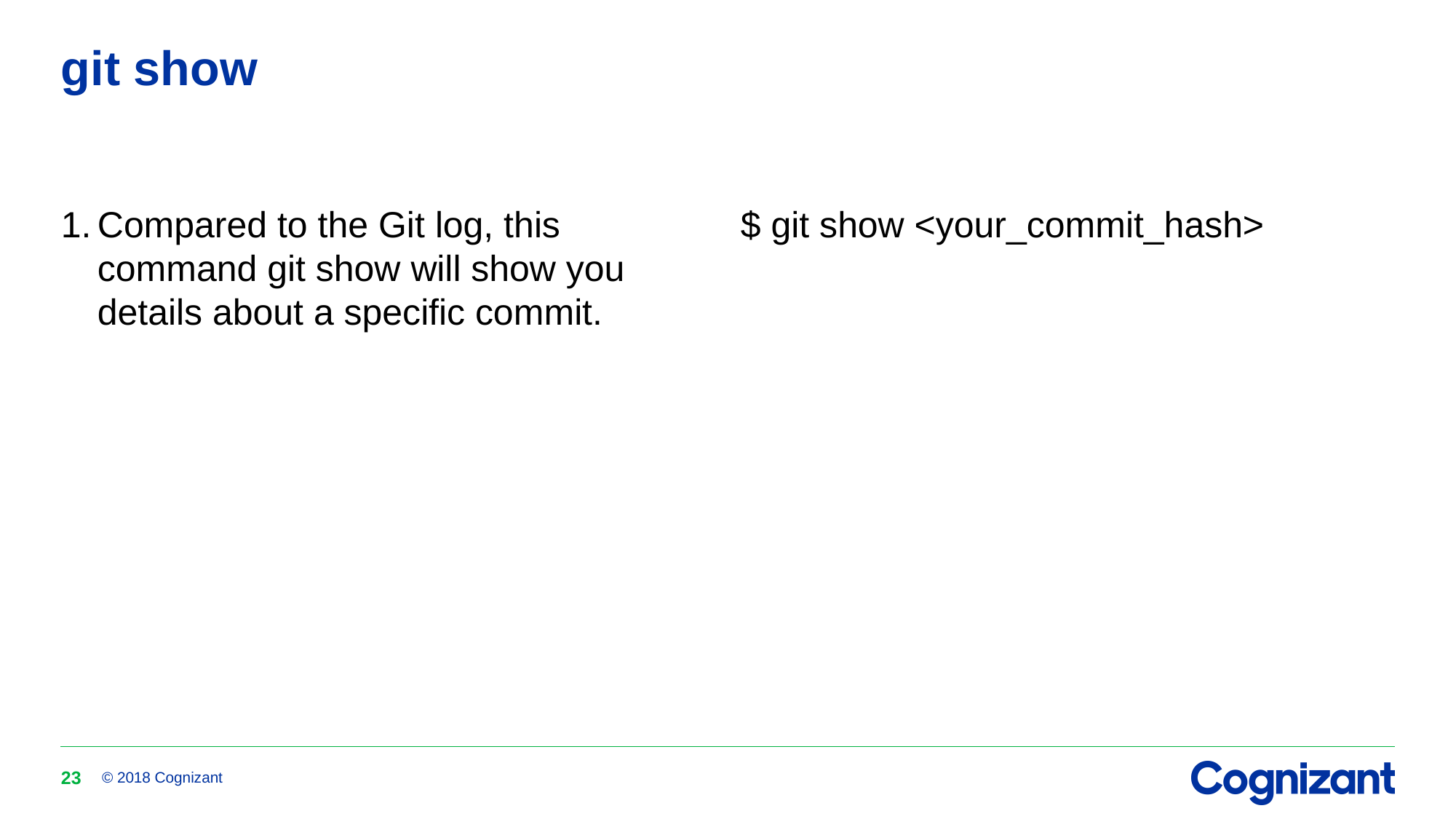

# git show
Compared to the Git log, this command git show will show you details about a specific commit.
$ git show <your_commit_hash>
23
© 2018 Cognizant